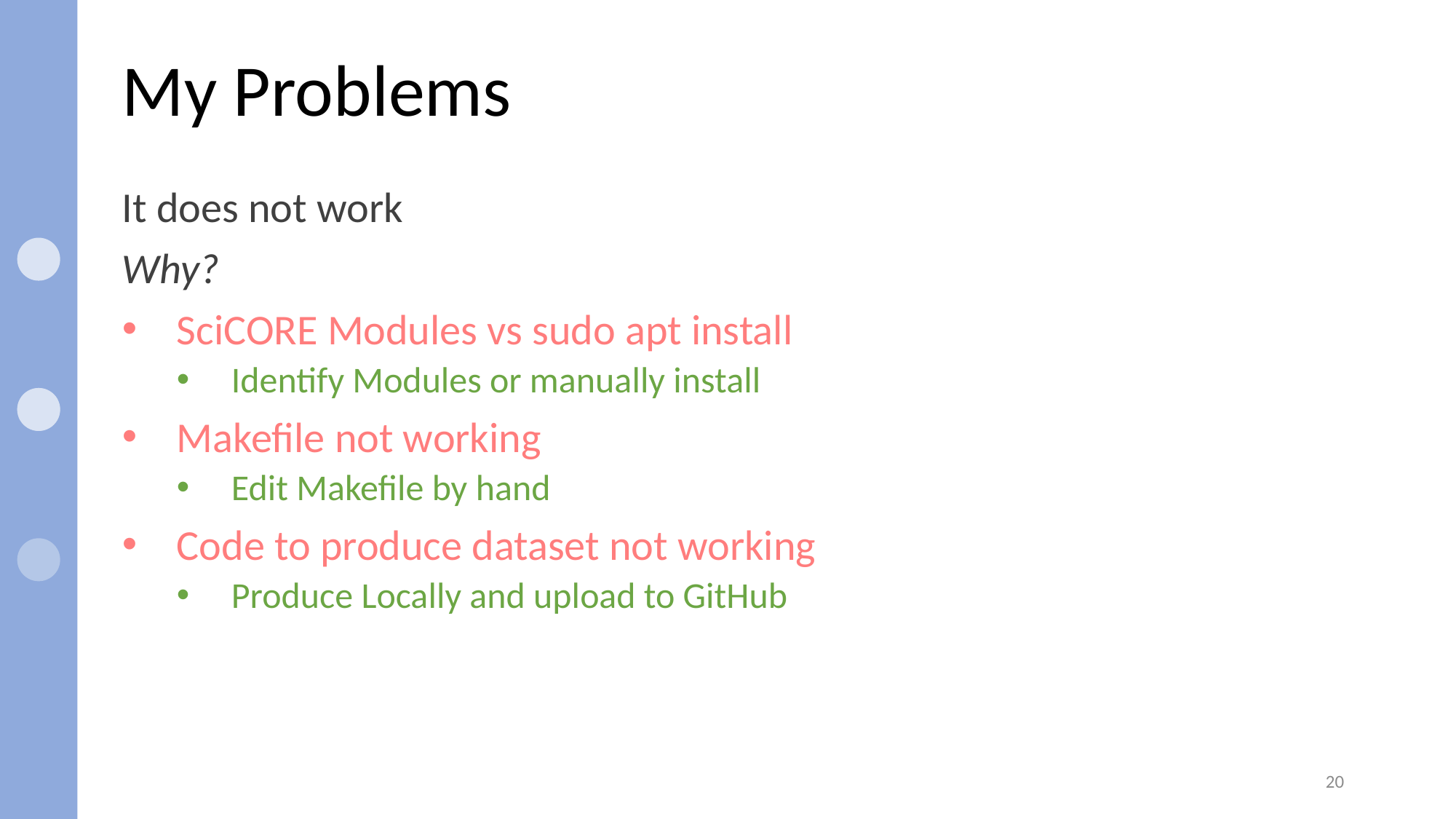

# My Problems
It does not work
Why?
SciCORE Modules vs sudo apt install
Identify Modules or manually install
Makefile not working
Edit Makefile by hand
Code to produce dataset not working
Produce Locally and upload to GitHub

20